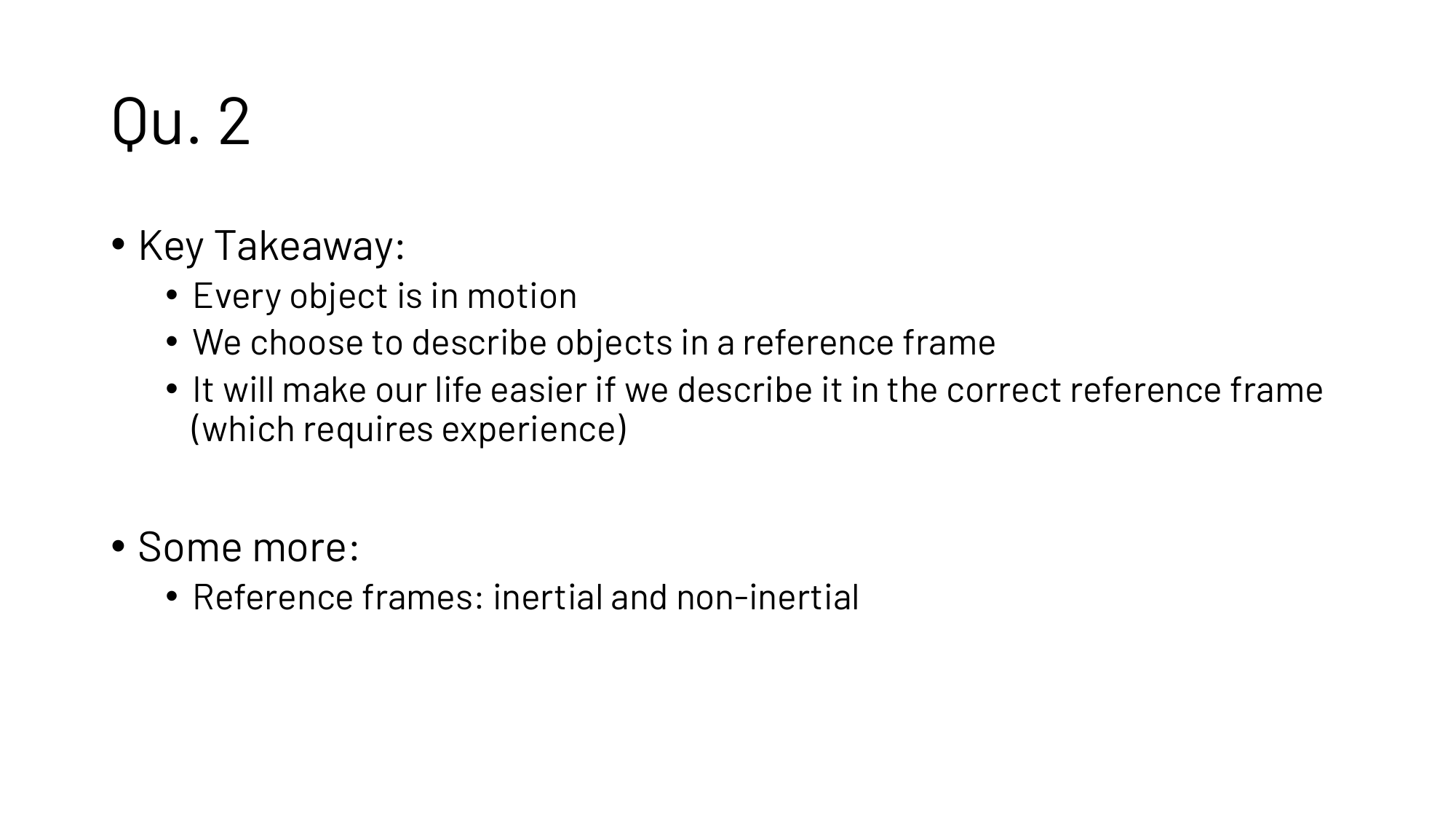

# Qu. 2
Key Takeaway:
Every object is in motion
We choose to describe objects in a reference frame
It will make our life easier if we describe it in the correct reference frame (which requires experience)

Some more:
Reference frames: inertial and non-inertial